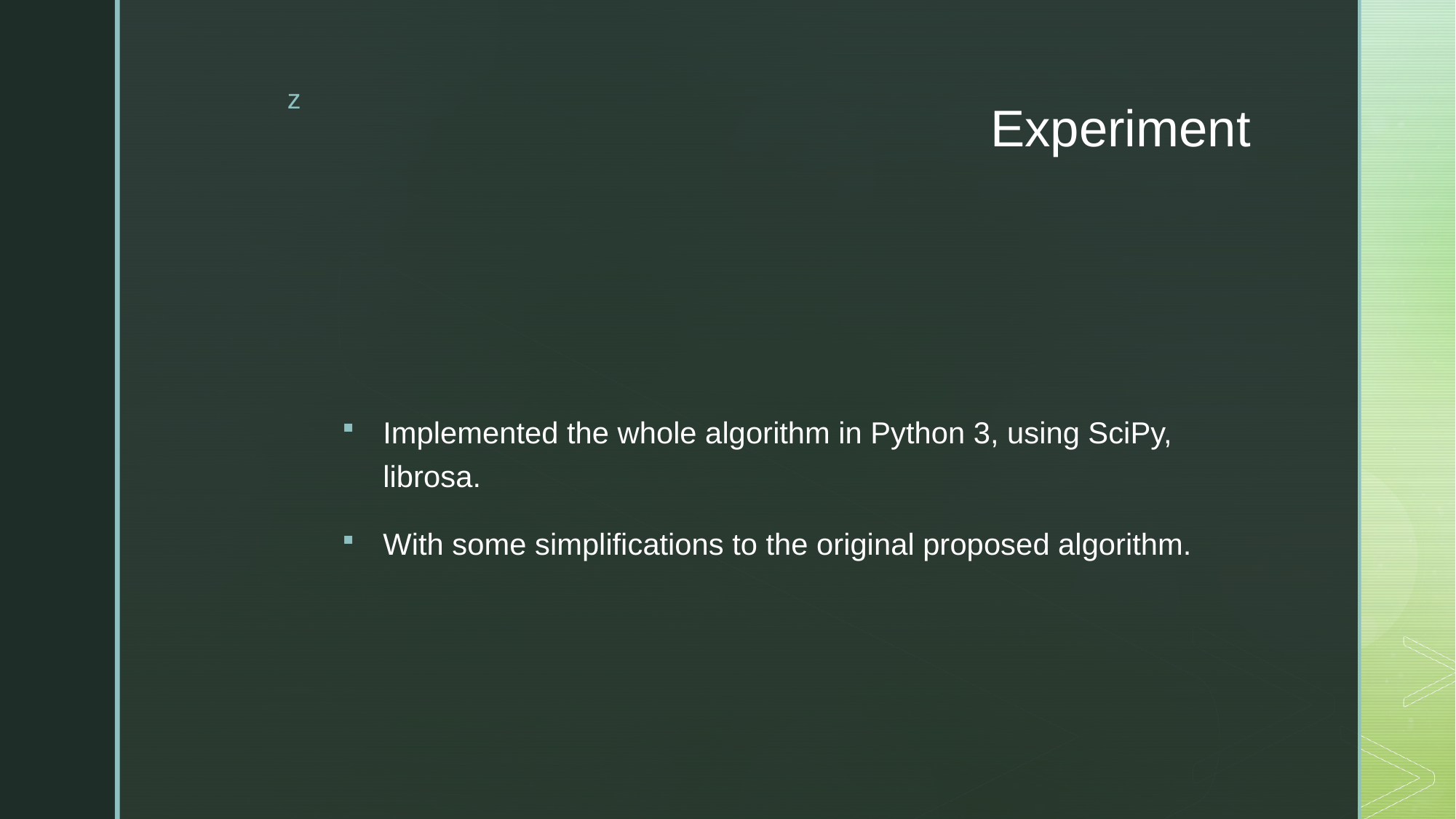

# Experiment
Implemented the whole algorithm in Python 3, using SciPy, librosa.
With some simplifications to the original proposed algorithm.